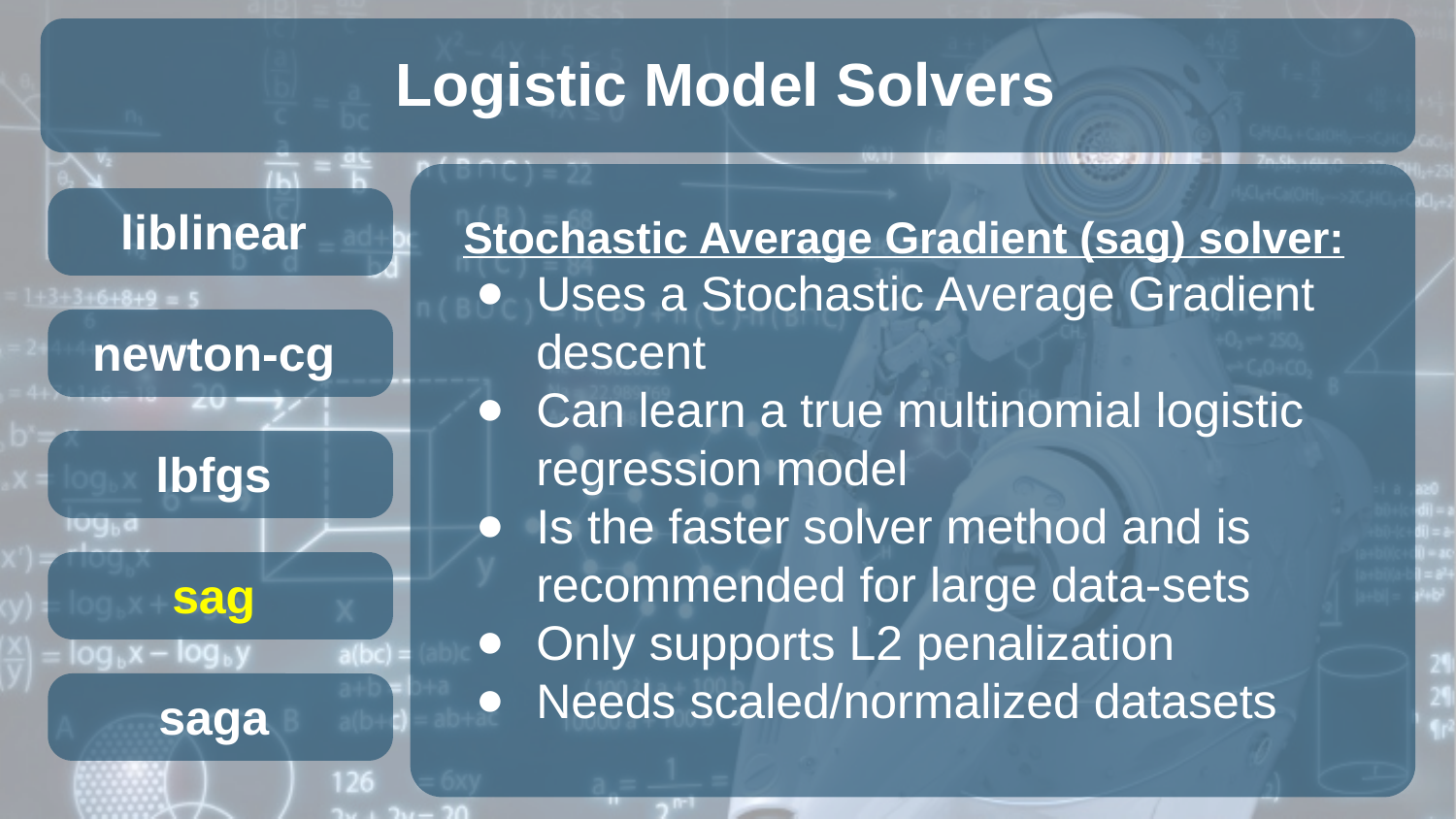

Logistic Model Solvers
liblinear
Stochastic Average Gradient (sag) solver:
Uses a Stochastic Average Gradient descent
Can learn a true multinomial logistic regression model
Is the faster solver method and is recommended for large data-sets
Only supports L2 penalization
Needs scaled/normalized datasets
newton-cg
lbfgs
sag
saga